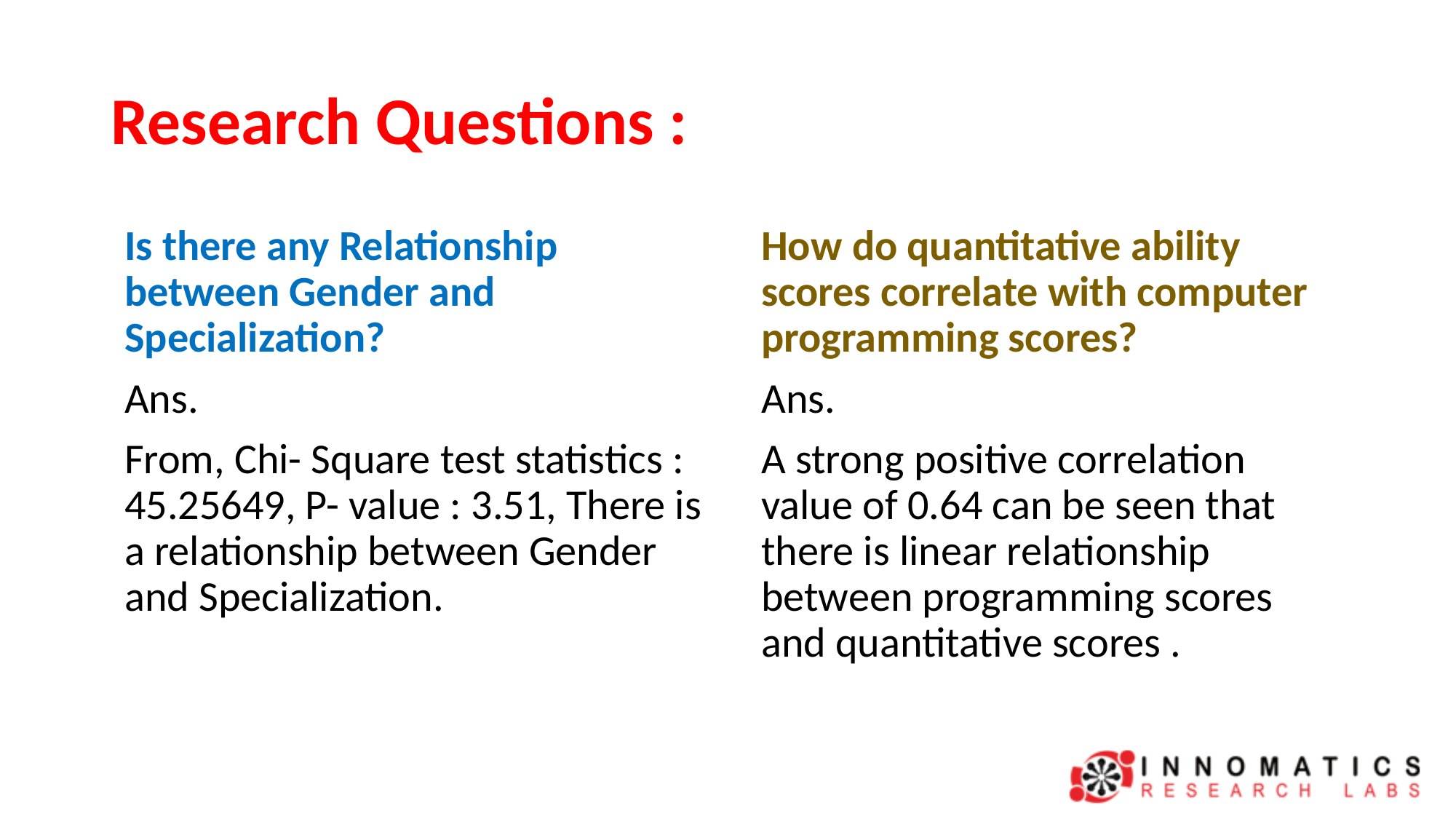

# Research Questions :
Is there any Relationship between Gender and Specialization?
Ans.
From, Chi- Square test statistics : 45.25649, P- value : 3.51, There is a relationship between Gender and Specialization.
How do quantitative ability     scores correlate with computer programming scores?
Ans.
A strong positive correlation value of 0.64 can be seen that there is linear relationship between programming scores and quantitative scores .